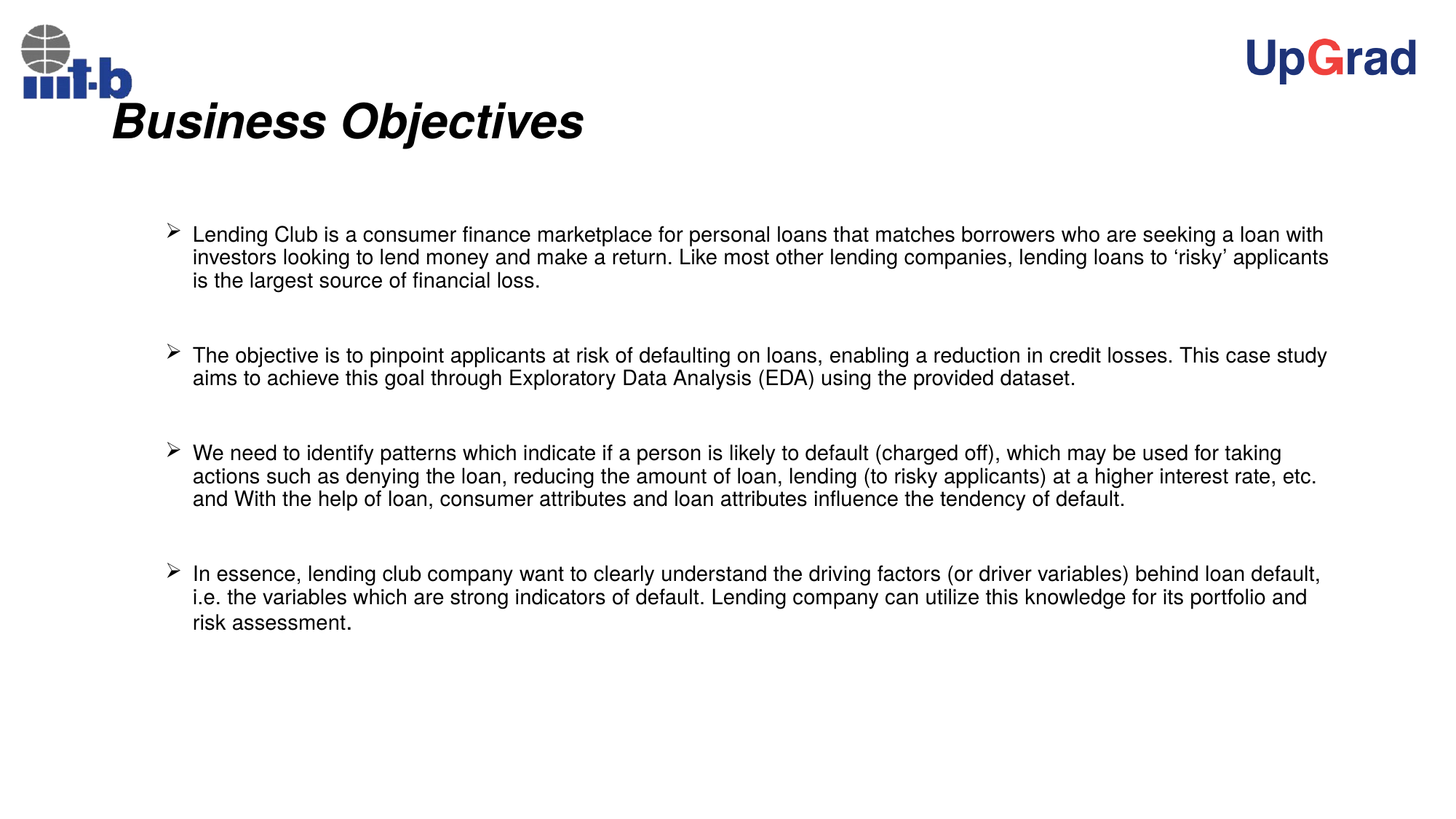

# Business Objectives
Lending Club is a consumer finance marketplace for personal loans that matches borrowers who are seeking a loan with investors looking to lend money and make a return. Like most other lending companies, lending loans to ‘risky’ applicants is the largest source of financial loss.

The objective is to pinpoint applicants at risk of defaulting on loans, enabling a reduction in credit losses. This case study aims to achieve this goal through Exploratory Data Analysis (EDA) using the provided dataset.

We need to identify patterns which indicate if a person is likely to default (charged off), which may be used for taking actions such as denying the loan, reducing the amount of loan, lending (to risky applicants) at a higher interest rate, etc. and With the help of loan, consumer attributes and loan attributes influence the tendency of default.

In essence, lending club company want to clearly understand the driving factors (or driver variables) behind loan default, i.e. the variables which are strong indicators of default. Lending company can utilize this knowledge for its portfolio and risk assessment.